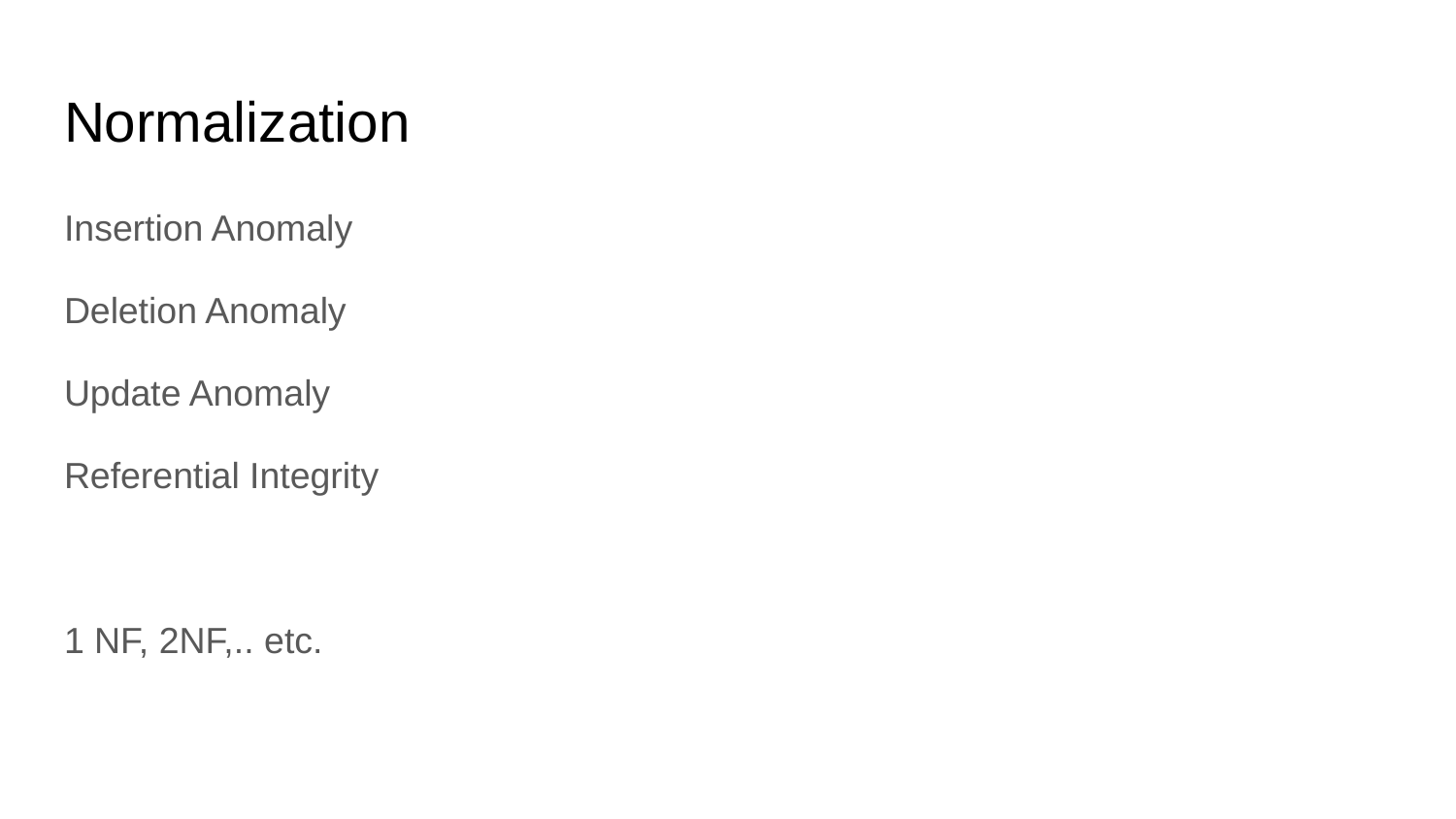

# Normalization
Insertion Anomaly
Deletion Anomaly
Update Anomaly
Referential Integrity

1 NF, 2NF,.. etc.